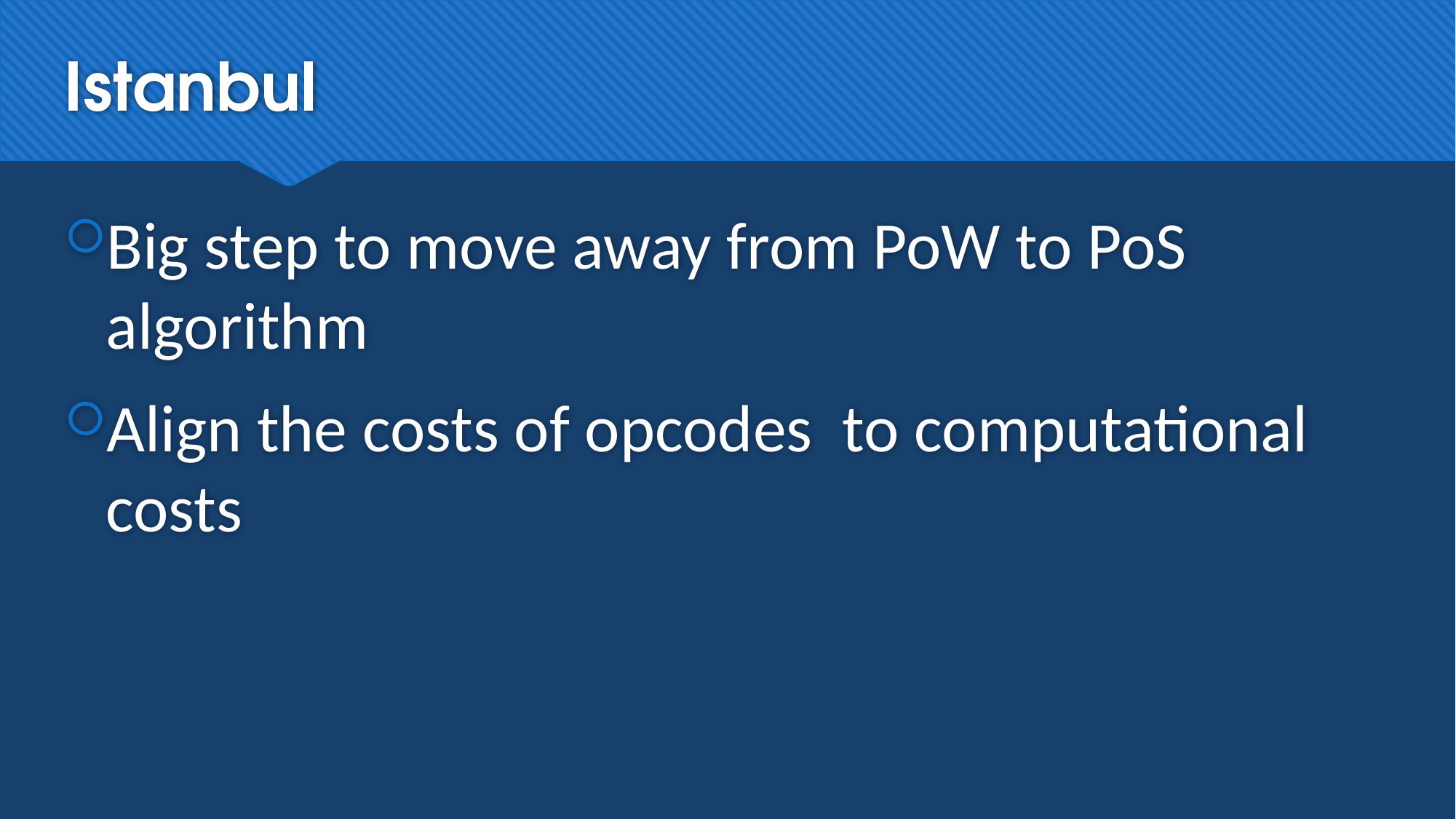

# Istanbul
Big step to move away from PoW to PoS algorithm
Align the costs of opcodes  to computational costs